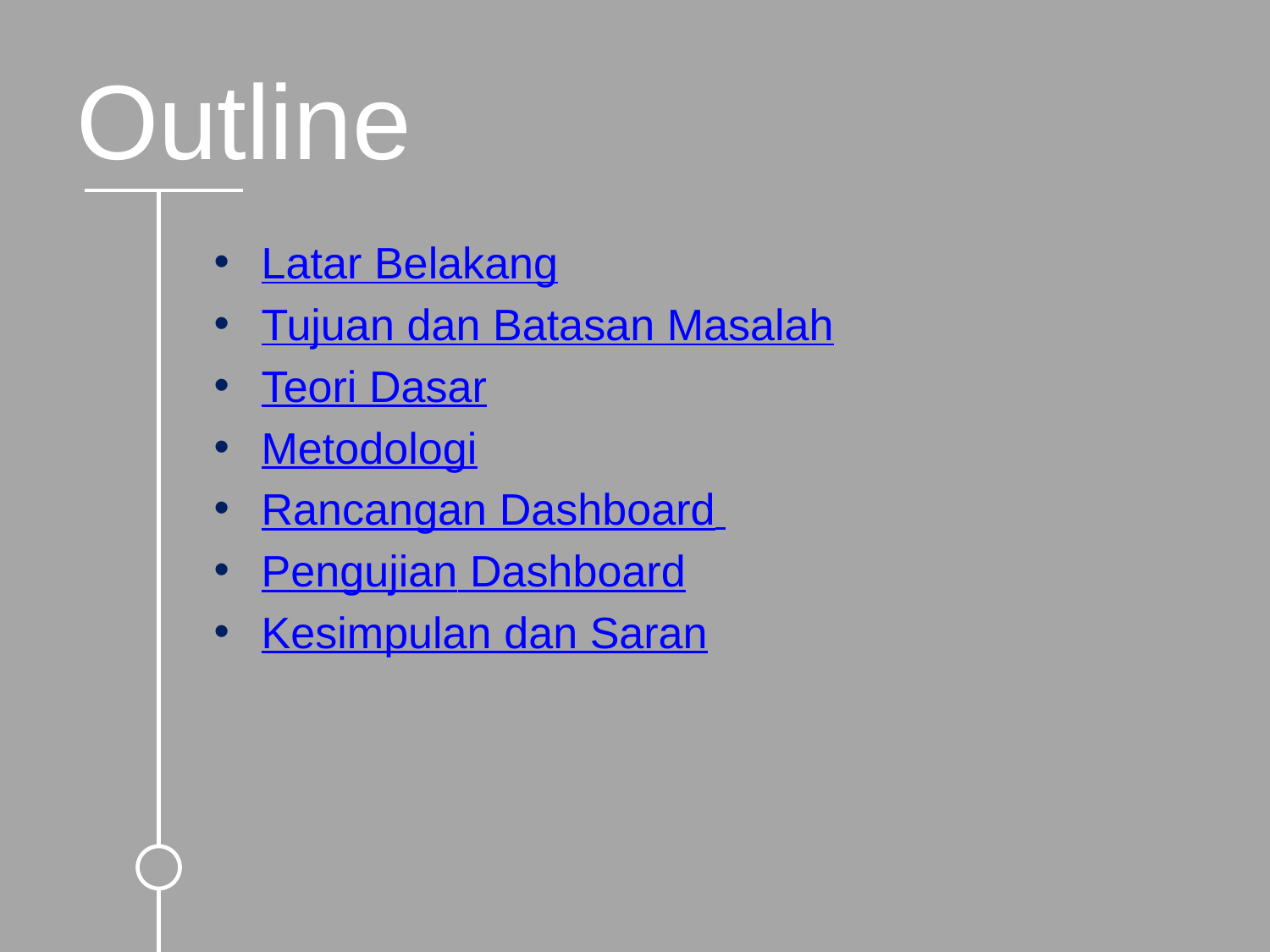

# Outline
Latar Belakang
Tujuan dan Batasan Masalah
Teori Dasar
Metodologi
Rancangan Dashboard
Pengujian Dashboard
Kesimpulan dan Saran